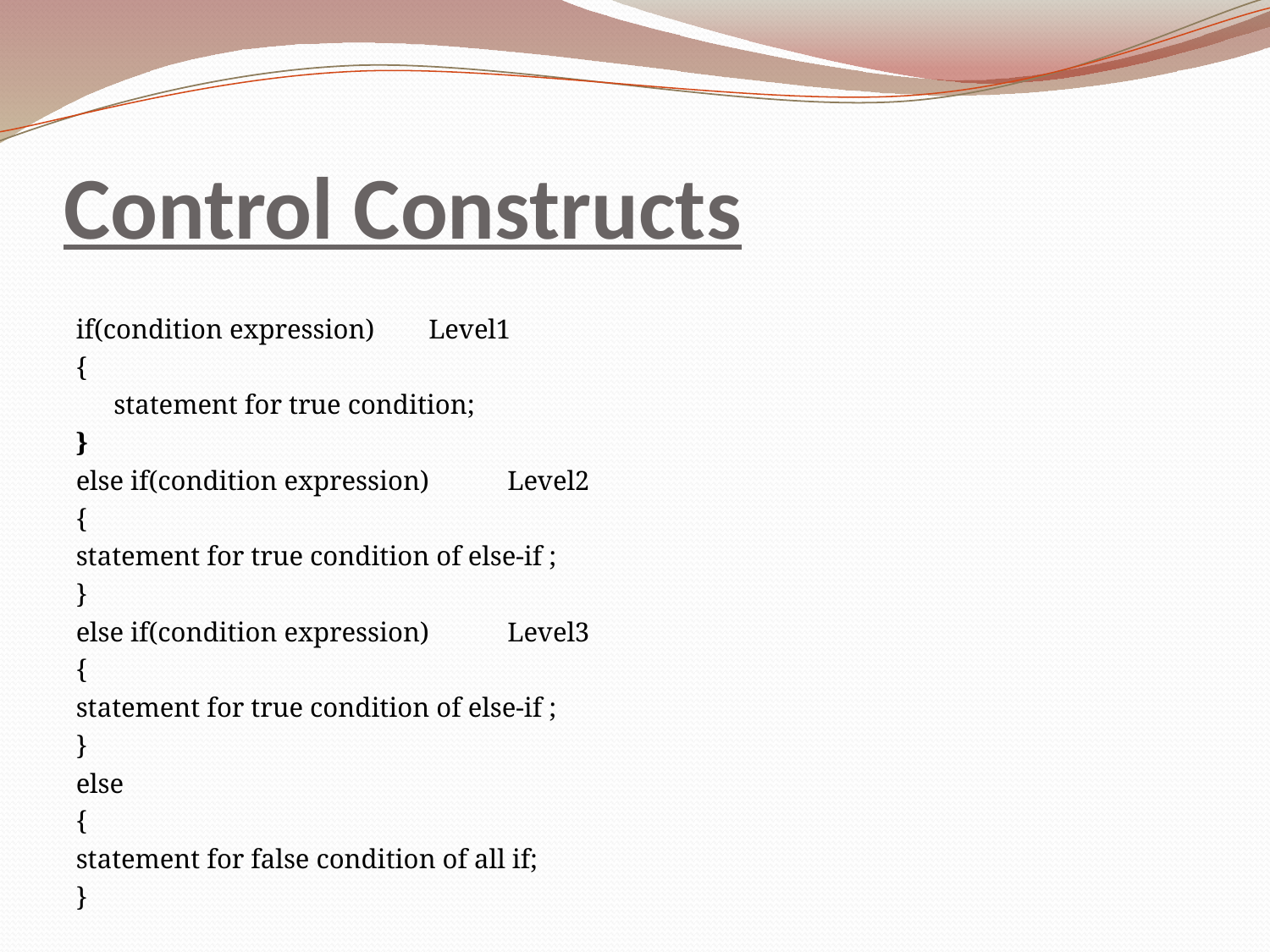

# Control Constructs

if(condition expression)				Level1
{
	statement for true condition;
}
else if(condition expression)				Level2
{
statement for true condition of else-if ;
}
else if(condition expression)				Level3
{
statement for true condition of else-if ;
}
else
{
statement for false condition of all if;
}